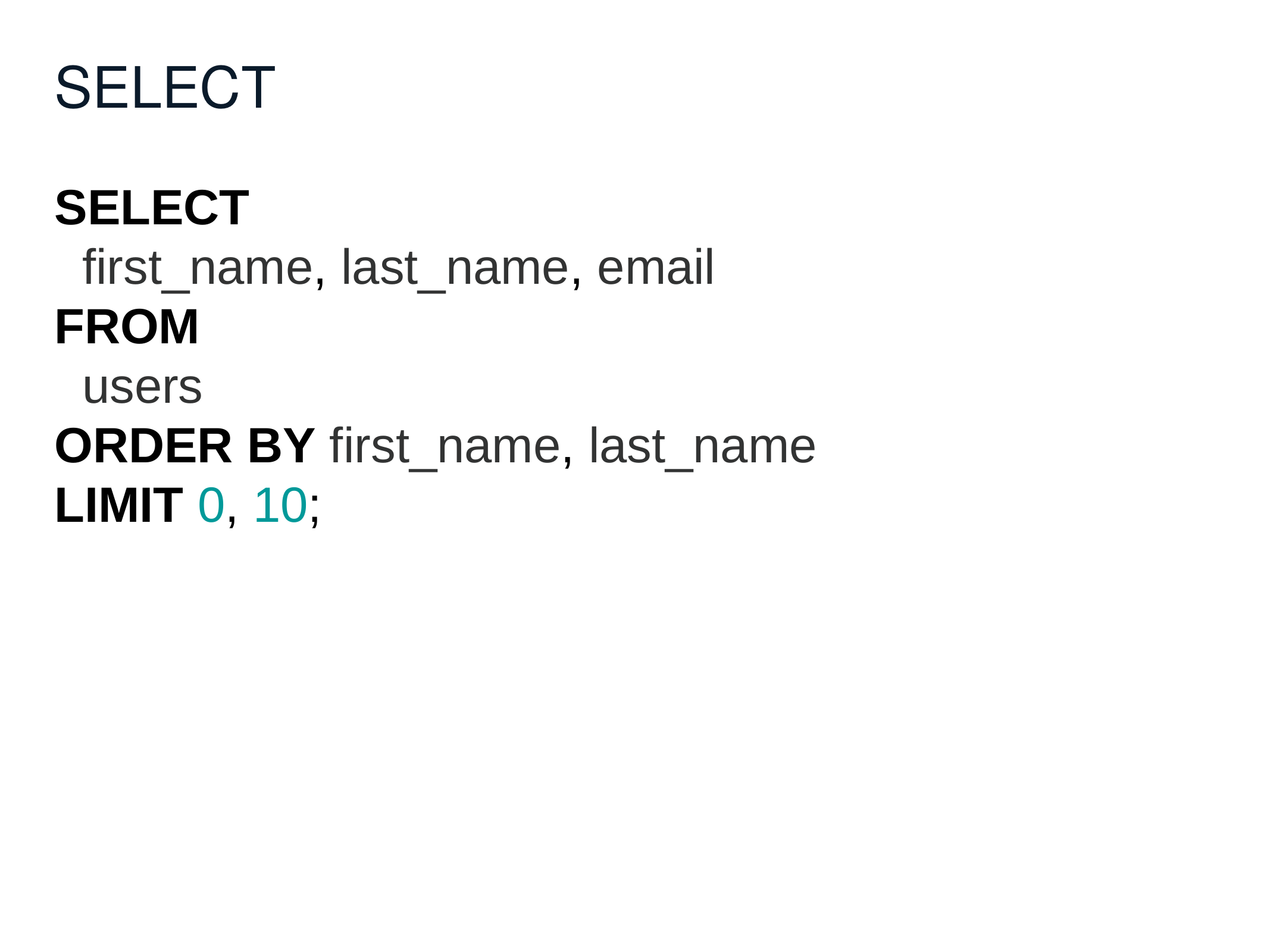

# SELECT
SELECT
  first_name, last_name, email
FROM
  users
ORDER BY first_name, last_name
LIMIT 0, 10;